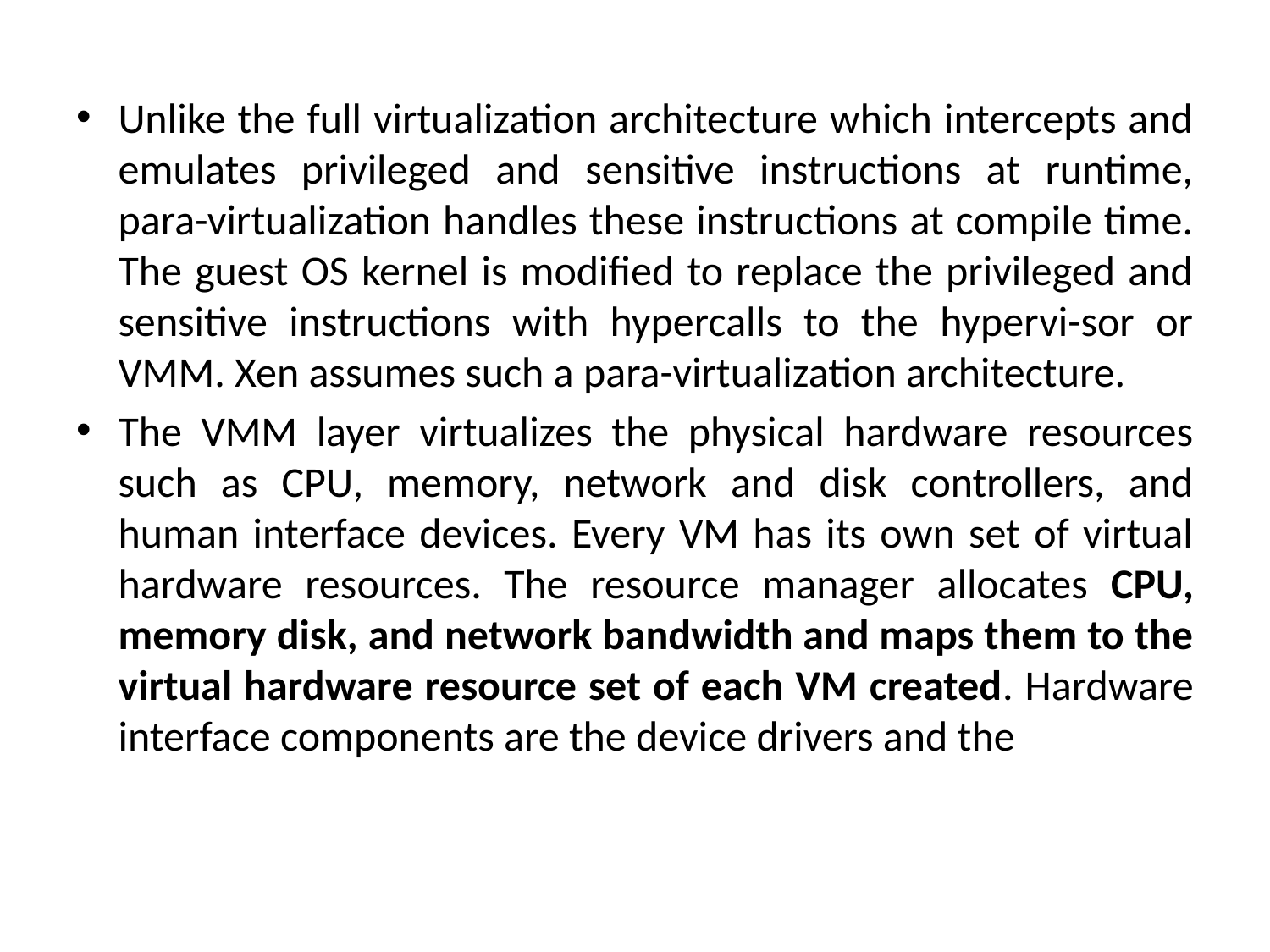

Unlike the full virtualization architecture which intercepts and emulates privileged and sensitive instructions at runtime, para-virtualization handles these instructions at compile time. The guest OS kernel is modified to replace the privileged and sensitive instructions with hypercalls to the hypervi-sor or VMM. Xen assumes such a para-virtualization architecture.
The VMM layer virtualizes the physical hardware resources such as CPU, memory, network and disk controllers, and human interface devices. Every VM has its own set of virtual hardware resources. The resource manager allocates CPU, memory disk, and network bandwidth and maps them to the virtual hardware resource set of each VM created. Hardware interface components are the device drivers and the